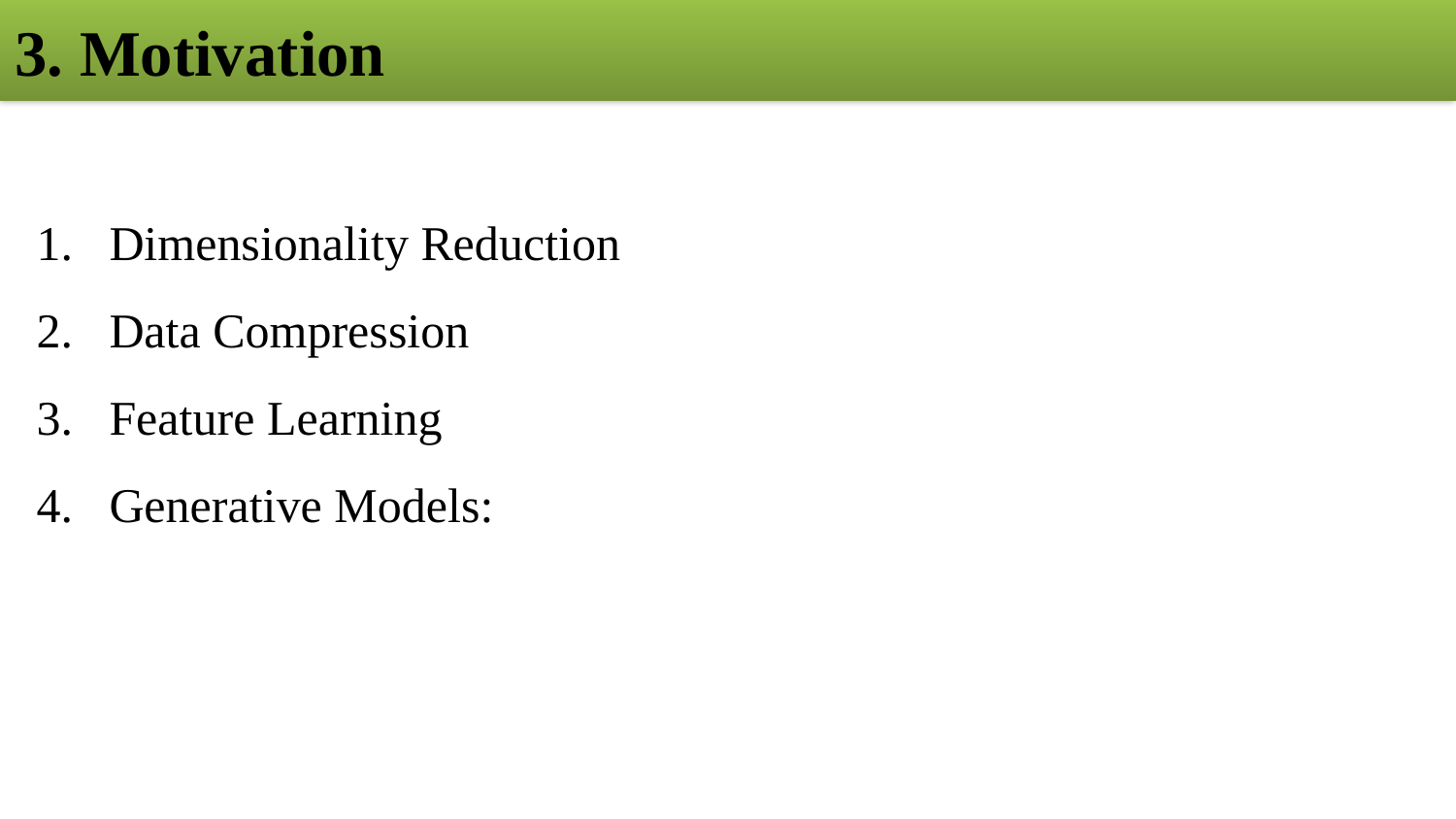

# 3. Motivation
Dimensionality Reduction
Data Compression
Feature Learning
Generative Models: